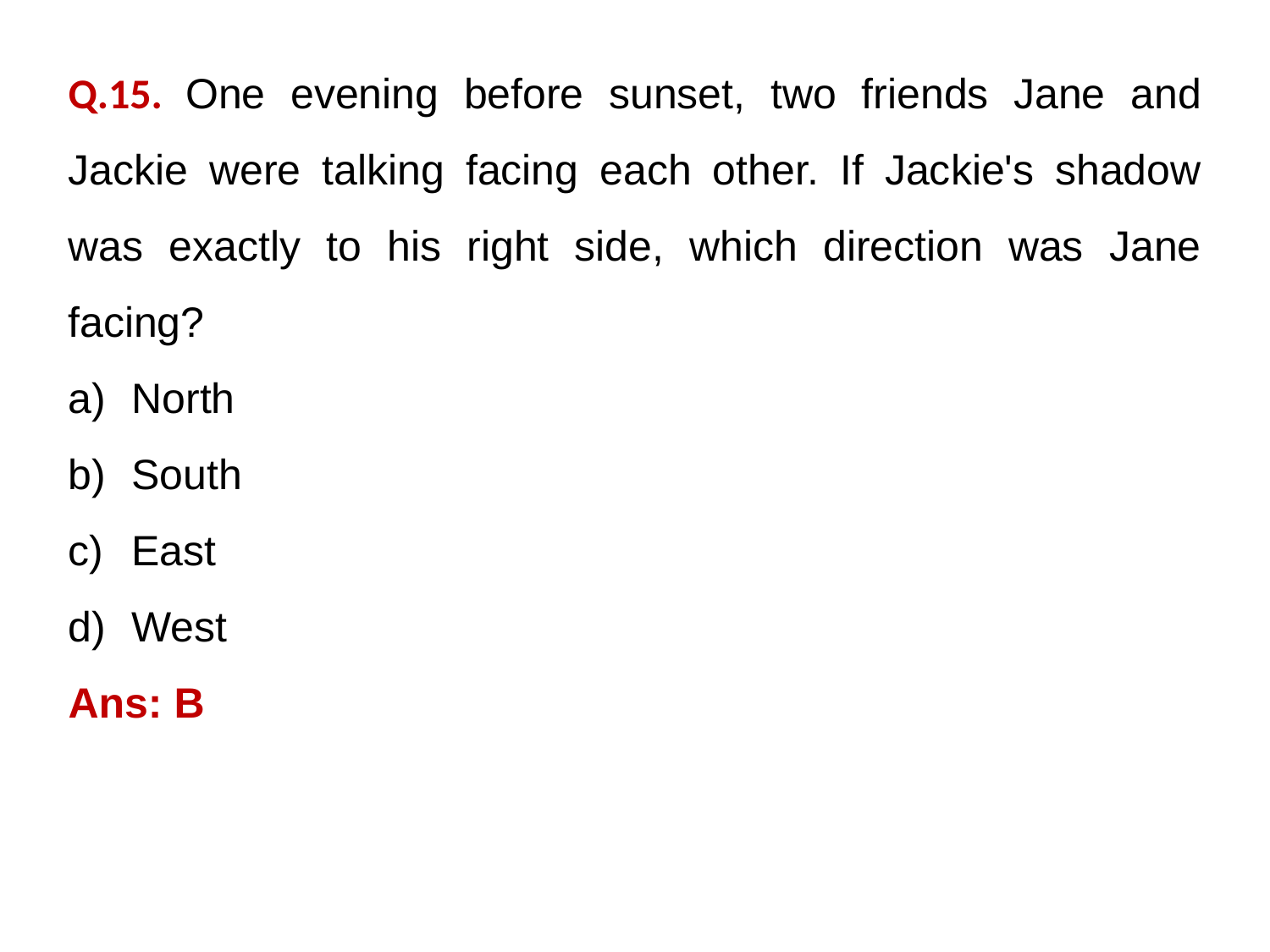

Q.15. One evening before sunset, two friends Jane and Jackie were talking facing each other. If Jackie's shadow was exactly to his right side, which direction was Jane facing?
North
South
East
West
Ans: B